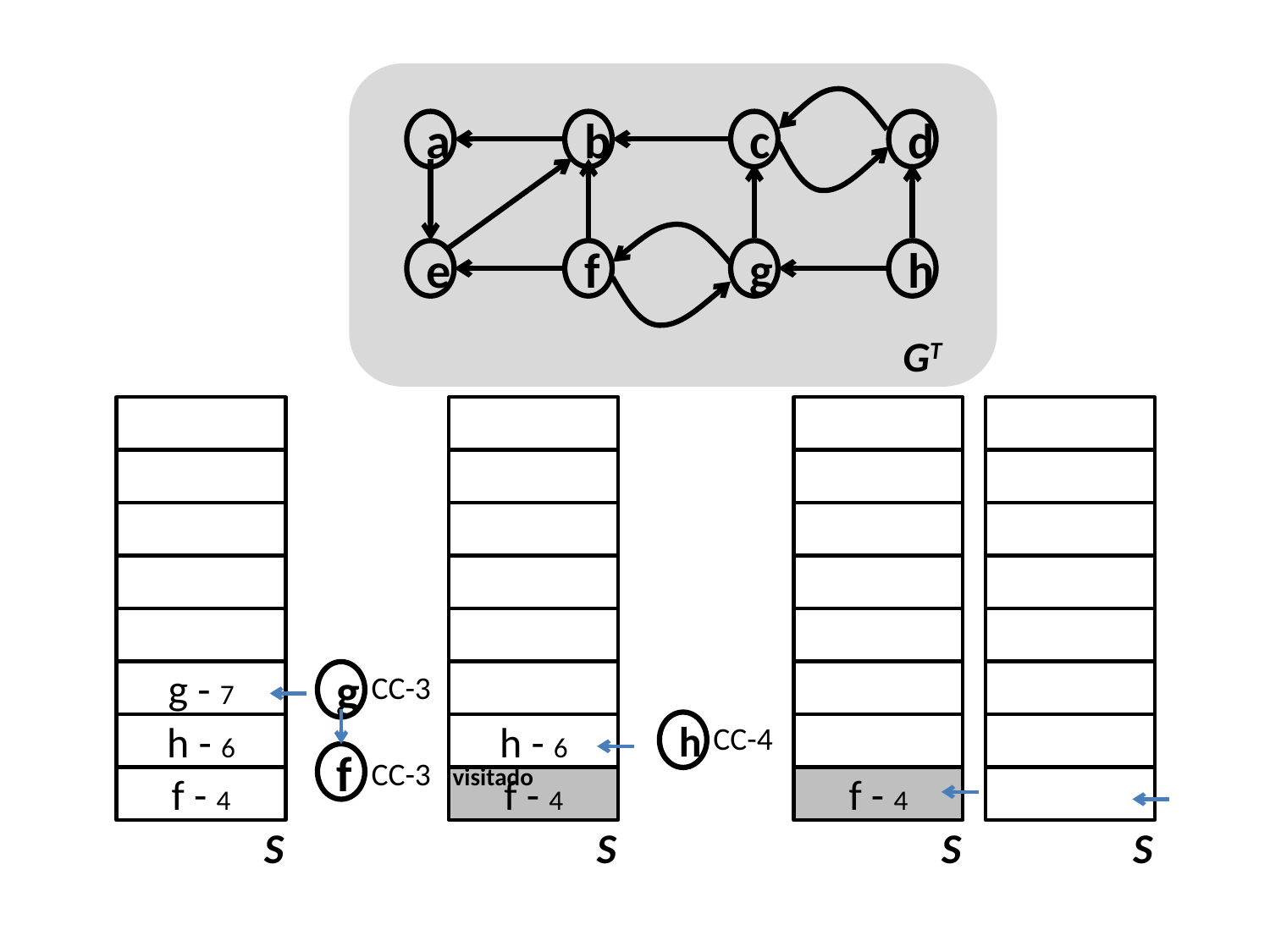

a
b
c
d

e
f
g
h

GT

g - 7
g
CC-3

h
CC-4
h - 6
h - 6

f
CC-3
visitado
f - 4
f - 4
f - 4

S
S
S
S